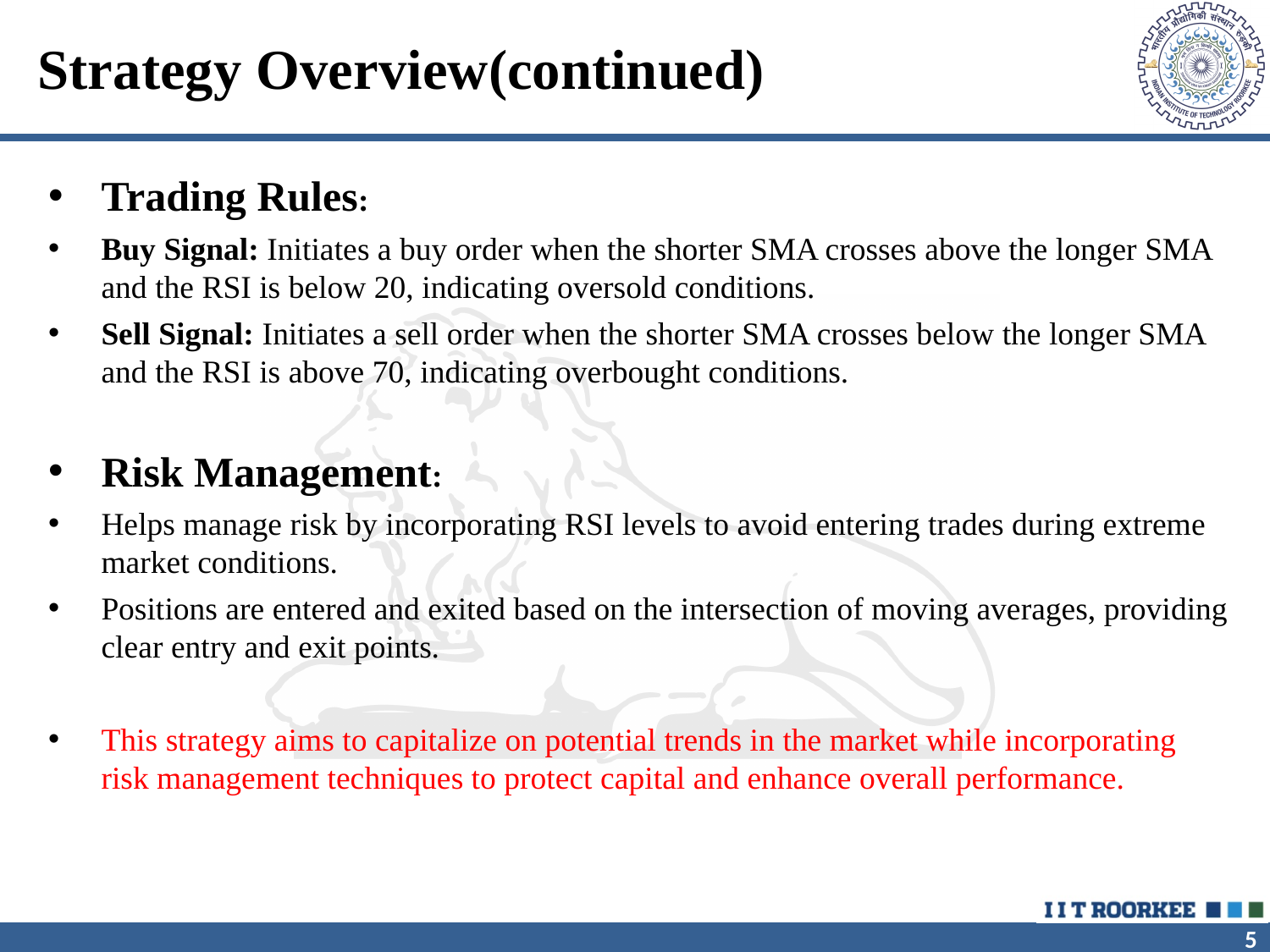

# Strategy Overview(continued)
Trading Rules:
Buy Signal: Initiates a buy order when the shorter SMA crosses above the longer SMA and the RSI is below 20, indicating oversold conditions.
Sell Signal: Initiates a sell order when the shorter SMA crosses below the longer SMA and the RSI is above 70, indicating overbought conditions.

Risk Management:
Helps manage risk by incorporating RSI levels to avoid entering trades during extreme market conditions.
Positions are entered and exited based on the intersection of moving averages, providing clear entry and exit points.

This strategy aims to capitalize on potential trends in the market while incorporating risk management techniques to protect capital and enhance overall performance.